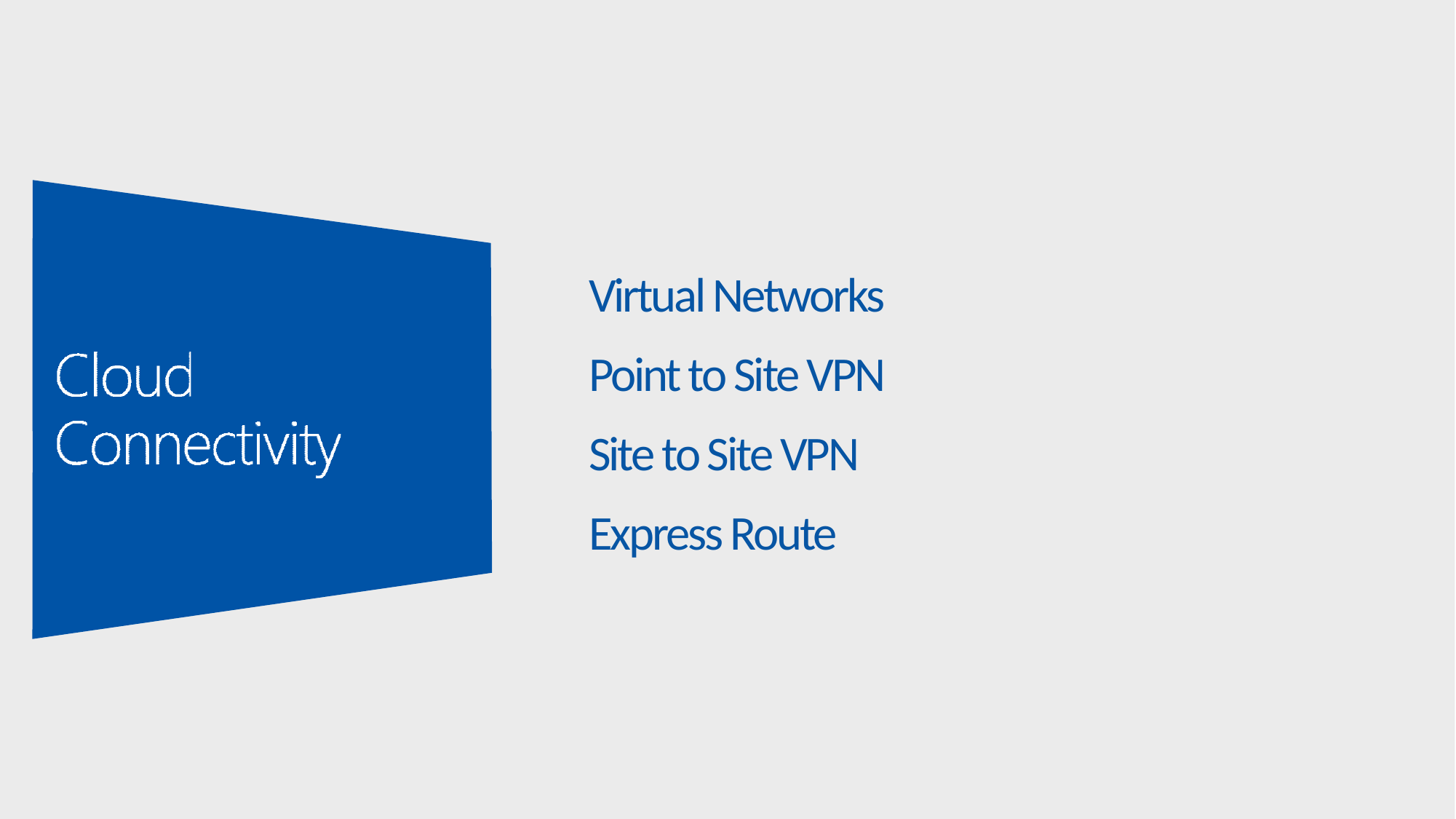

# Virtual Networks  Point to Site VPN  Site to Site VPN  Express Route